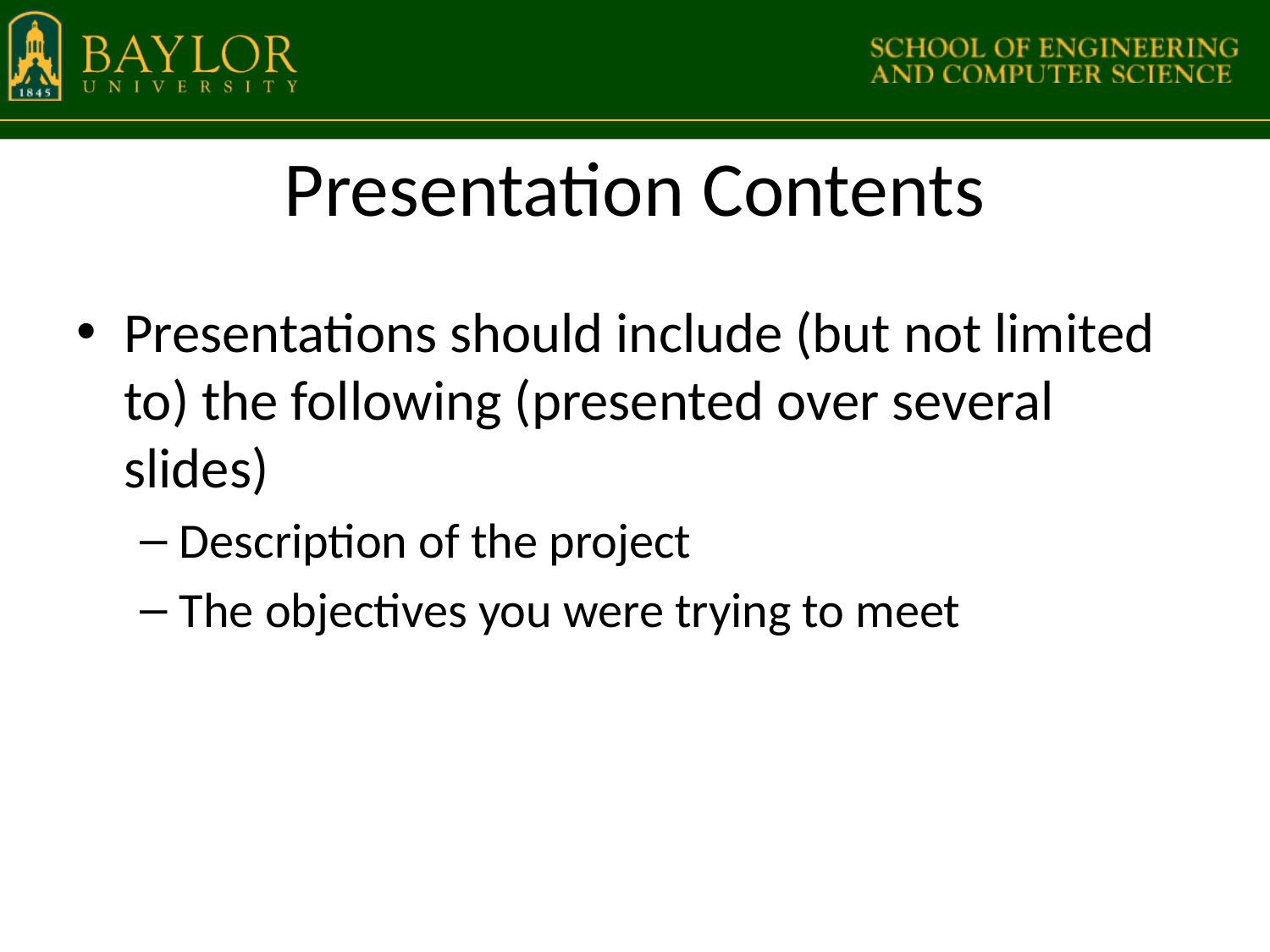

# Presentation Contents
Presentations should include (but not limited to) the following (presented over several slides)
Description of the project
The objectives you were trying to meet